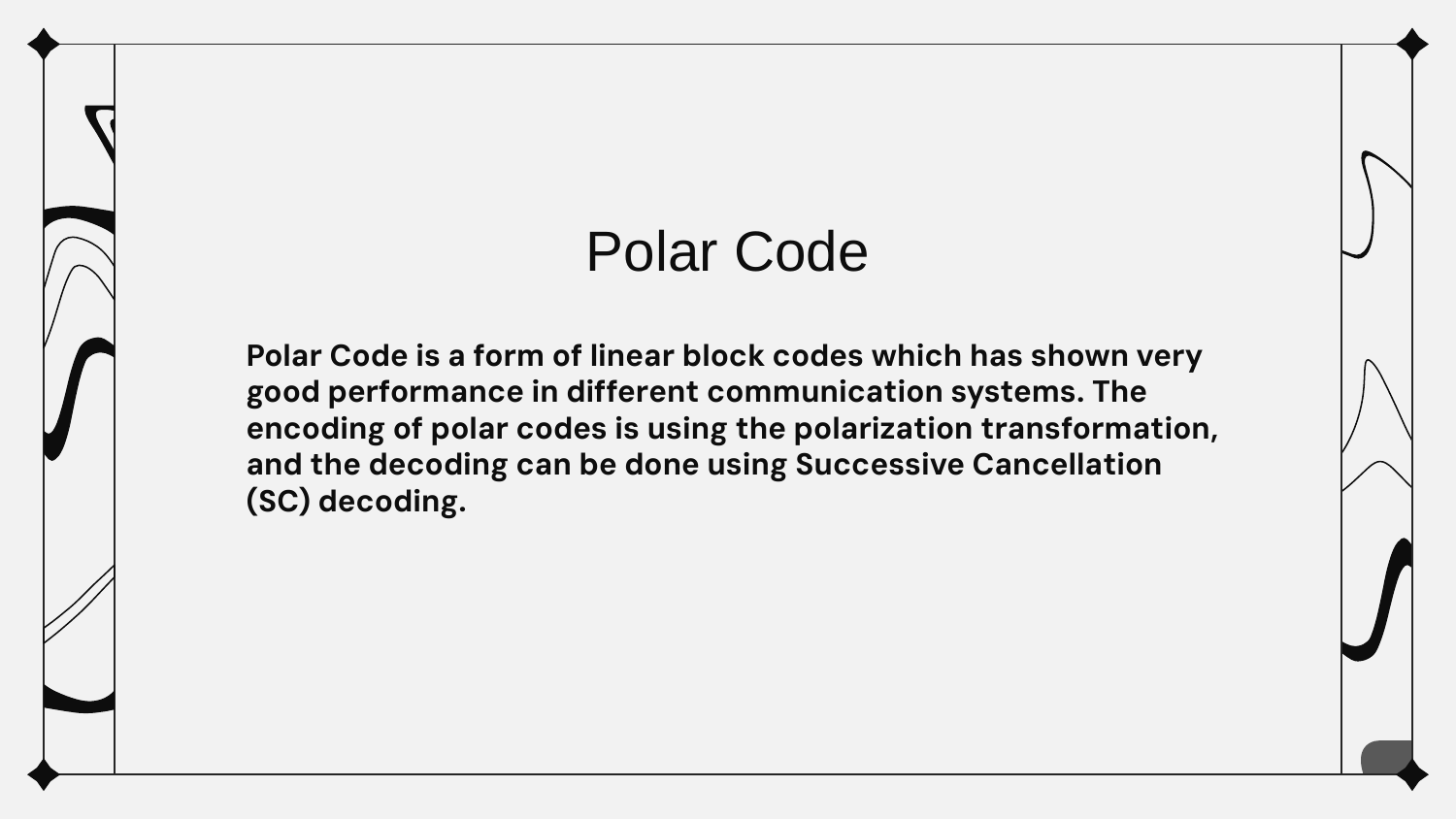

# Polar Code
Polar Code is a form of linear block codes which has shown very good performance in different communication systems. The encoding of polar codes is using the polarization transformation, and the decoding can be done using Successive Cancellation (SC) decoding.